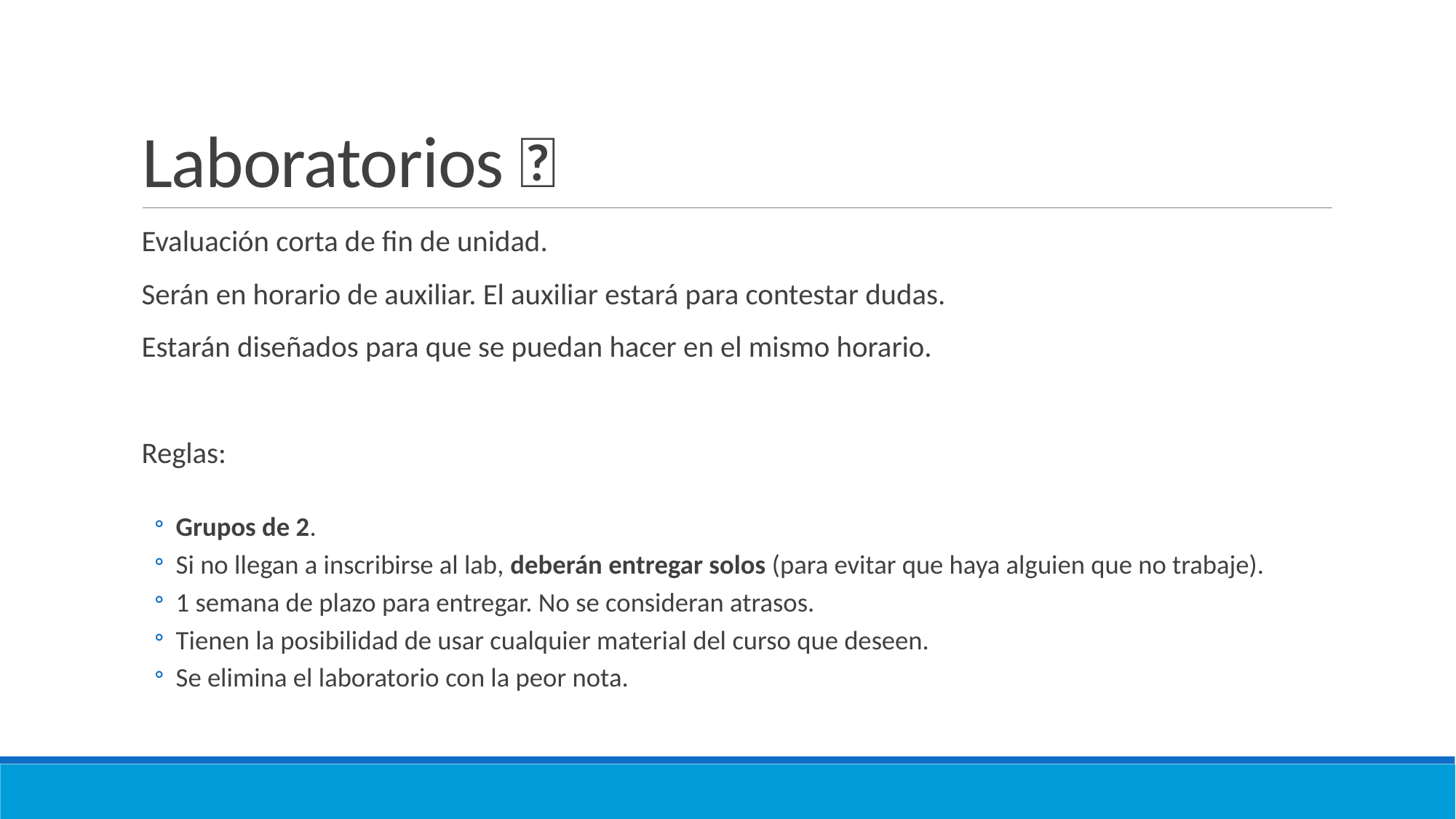

# Laboratorios 🧪
Evaluación corta de fin de unidad.
Serán en horario de auxiliar. El auxiliar estará para contestar dudas.
Estarán diseñados para que se puedan hacer en el mismo horario.

Reglas:

Grupos de 2.
Si no llegan a inscribirse al lab, deberán entregar solos (para evitar que haya alguien que no trabaje).
1 semana de plazo para entregar. No se consideran atrasos.
Tienen la posibilidad de usar cualquier material del curso que deseen.
Se elimina el laboratorio con la peor nota.